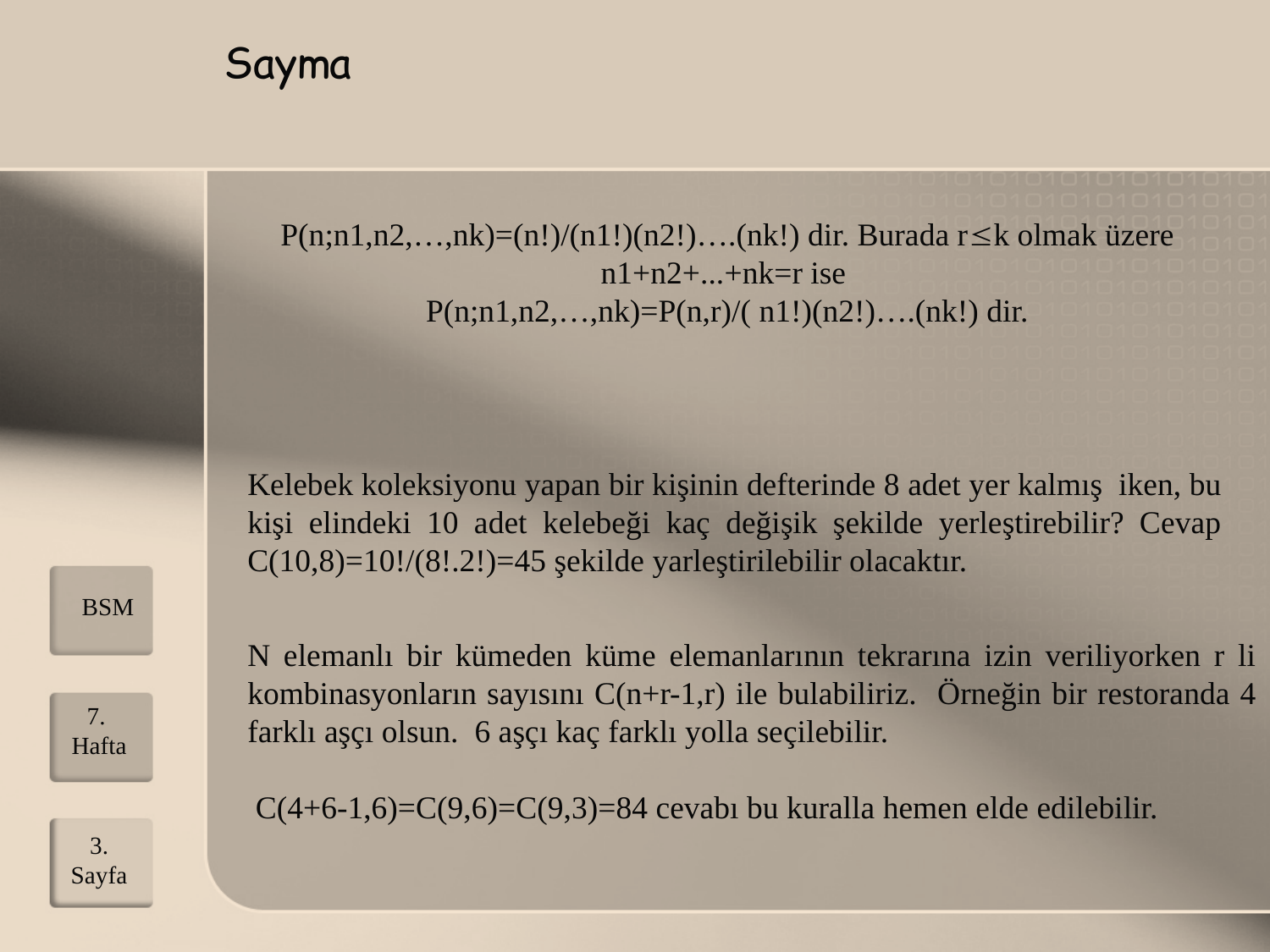

Sayma
P(n;n1,n2,…,nk)=(n!)/(n1!)(n2!)….(nk!) dir. Burada r≤k olmak üzere n1+n2+...+nk=r ise
P(n;n1,n2,…,nk)=P(n,r)/( n1!)(n2!)….(nk!) dir.
Kelebek koleksiyonu yapan bir kişinin defterinde 8 adet yer kalmış  iken, bu kişi elindeki 10 adet kelebeği kaç değişik şekilde yerleştirebilir? Cevap C(10,8)=10!/(8!.2!)=45 şekilde yarleştirilebilir olacaktır.
BSM
N elemanlı bir kümeden küme elemanlarının tekrarına izin veriliyorken r li kombinasyonların sayısını C(n+r-1,r) ile bulabiliriz.  Örneğin bir restoranda 4 farklı aşçı olsun.  6 aşçı kaç farklı yolla seçilebilir.

 C(4+6-1,6)=C(9,6)=C(9,3)=84 cevabı bu kuralla hemen elde edilebilir.
7.  Hafta
3.
Sayfa